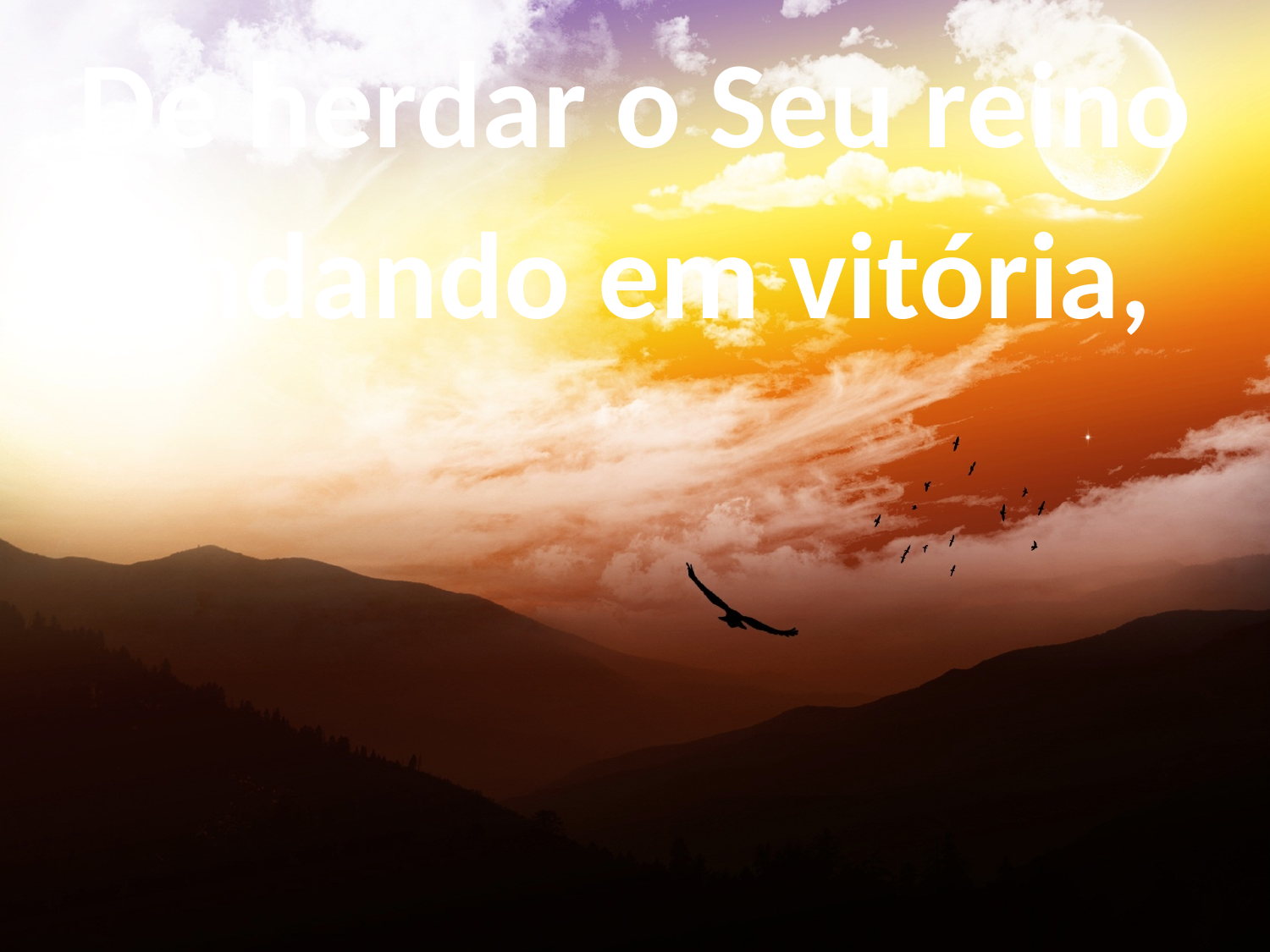

De herdar o Seu reino andando em vitória,